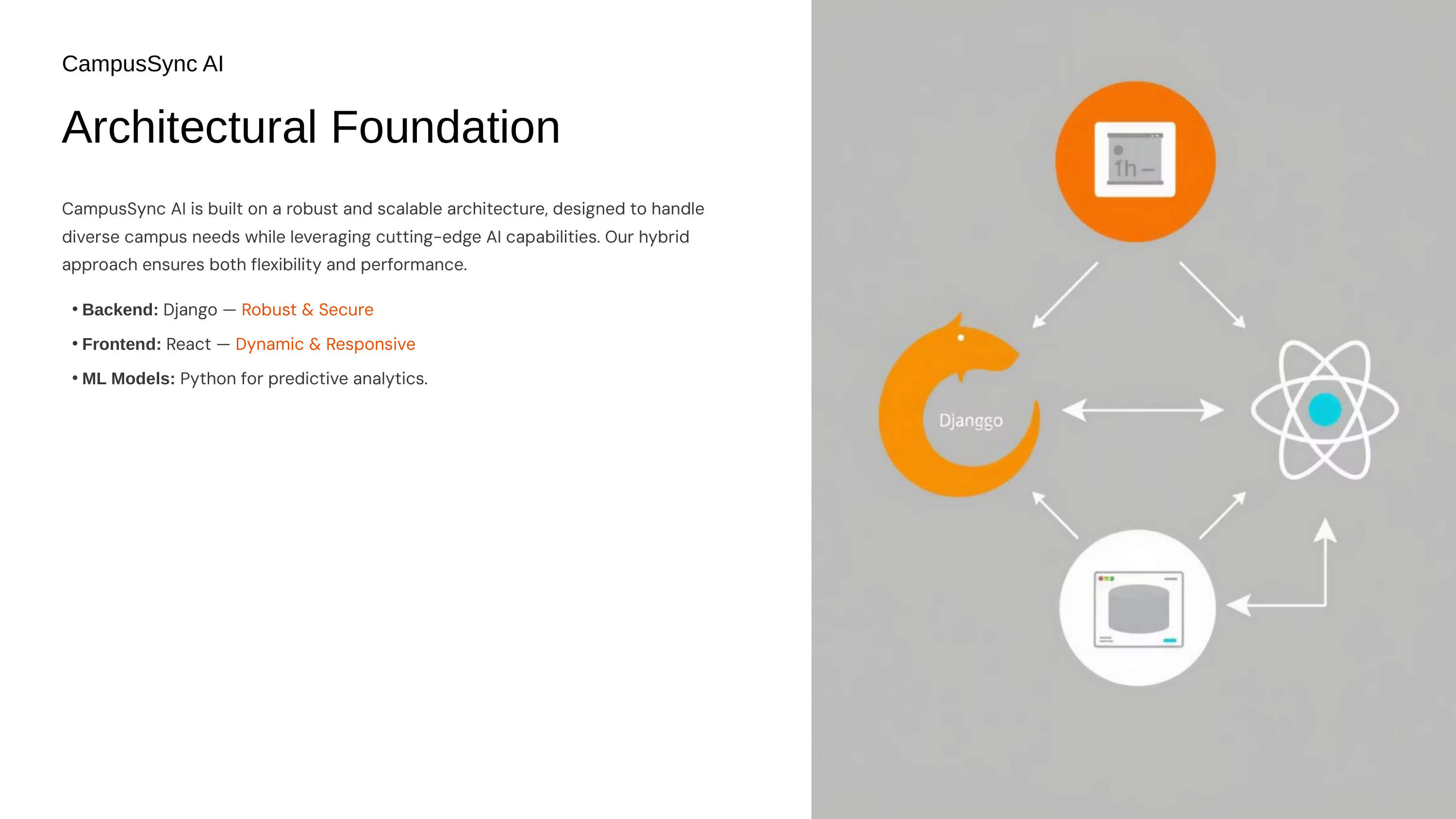

CampusSync AI
Architectural Foundation
CampusSync AI is built on a robust and scalable architecture, designed to handle diverse campus needs while leveraging cutting-edge AI capabilities. Our hybrid approach ensures both flexibility and performance.
Backend: Django — Robust & Secure
Frontend: React — Dynamic & Responsive
ML Models: Python for predictive analytics.